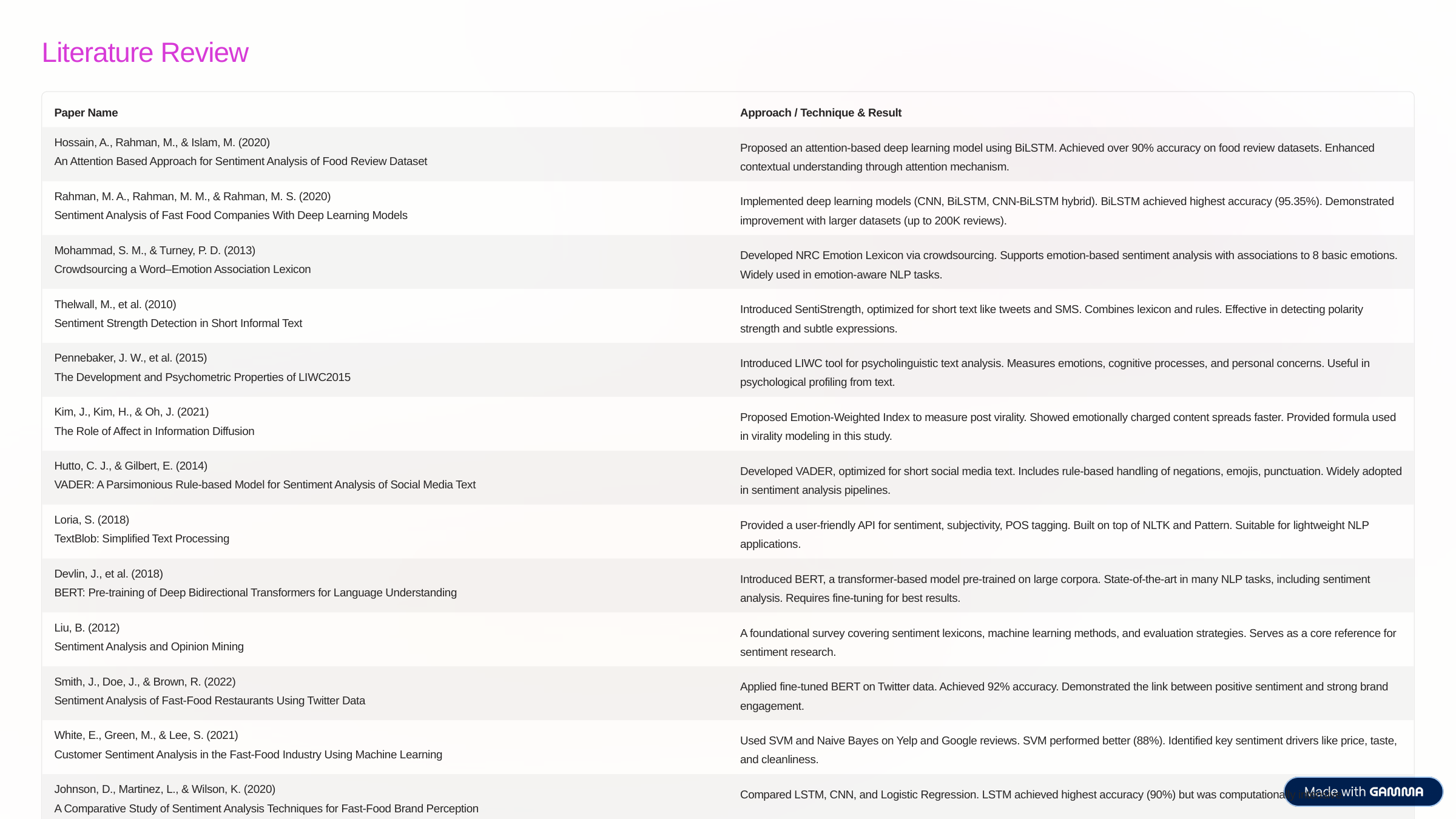

Literature Review

Paper Name
Approach / Technique & Result

Hossain, A., Rahman, M., & Islam, M. (2020)
An Attention Based Approach for Sentiment Analysis of Food Review Dataset
Proposed an attention-based deep learning model using BiLSTM. Achieved over 90% accuracy on food review datasets. Enhanced contextual understanding through attention mechanism.

Rahman, M. A., Rahman, M. M., & Rahman, M. S. (2020)
Sentiment Analysis of Fast Food Companies With Deep Learning Models
Implemented deep learning models (CNN, BiLSTM, CNN-BiLSTM hybrid). BiLSTM achieved highest accuracy (95.35%). Demonstrated improvement with larger datasets (up to 200K reviews).

Mohammad, S. M., & Turney, P. D. (2013)
Crowdsourcing a Word–Emotion Association Lexicon
Developed NRC Emotion Lexicon via crowdsourcing. Supports emotion-based sentiment analysis with associations to 8 basic emotions. Widely used in emotion-aware NLP tasks.

Thelwall, M., et al. (2010)
Sentiment Strength Detection in Short Informal Text
Introduced SentiStrength, optimized for short text like tweets and SMS. Combines lexicon and rules. Effective in detecting polarity strength and subtle expressions.

Pennebaker, J. W., et al. (2015)
The Development and Psychometric Properties of LIWC2015
Introduced LIWC tool for psycholinguistic text analysis. Measures emotions, cognitive processes, and personal concerns. Useful in psychological profiling from text.

Kim, J., Kim, H., & Oh, J. (2021)
The Role of Affect in Information Diffusion
Proposed Emotion-Weighted Index to measure post virality. Showed emotionally charged content spreads faster. Provided formula used in virality modeling in this study.

Hutto, C. J., & Gilbert, E. (2014)
VADER: A Parsimonious Rule-based Model for Sentiment Analysis of Social Media Text
Developed VADER, optimized for short social media text. Includes rule-based handling of negations, emojis, punctuation. Widely adopted in sentiment analysis pipelines.

Loria, S. (2018)
TextBlob: Simplified Text Processing
Provided a user-friendly API for sentiment, subjectivity, POS tagging. Built on top of NLTK and Pattern. Suitable for lightweight NLP applications.

Devlin, J., et al. (2018)
BERT: Pre-training of Deep Bidirectional Transformers for Language Understanding
Introduced BERT, a transformer-based model pre-trained on large corpora. State-of-the-art in many NLP tasks, including sentiment analysis. Requires fine-tuning for best results.

Liu, B. (2012)
Sentiment Analysis and Opinion Mining
A foundational survey covering sentiment lexicons, machine learning methods, and evaluation strategies. Serves as a core reference for sentiment research.

Smith, J., Doe, J., & Brown, R. (2022)
Sentiment Analysis of Fast-Food Restaurants Using Twitter Data
Applied fine-tuned BERT on Twitter data. Achieved 92% accuracy. Demonstrated the link between positive sentiment and strong brand engagement.

White, E., Green, M., & Lee, S. (2021)
Customer Sentiment Analysis in the Fast-Food Industry Using Machine Learning
Used SVM and Naive Bayes on Yelp and Google reviews. SVM performed better (88%). Identified key sentiment drivers like price, taste, and cleanliness.

Johnson, D., Martinez, L., & Wilson, K. (2020)
A Comparative Study of Sentiment Analysis Techniques for Fast-Food Brand Perception
Compared LSTM, CNN, and Logistic Regression. LSTM achieved highest accuracy (90%) but was computationally intensive.

Adams, R., Thompson, M., & Clark, O. (2023)
Understanding Brand Reputation Through Sentiment Analysis
Combined VADER with LDA topic modeling on Reddit and Instagram data. Found health and environmental issues were key negative sentiment drivers.

Kim, D., Nguyen, S., & Harris, A. (2021)
Sentiment Analysis and Competitive Advantage in the Fast-Food Industry
Developed hybrid model with Random Forest + Word2Vec. Achieved 89% accuracy. Found sustainability themes improved brand sentiment.